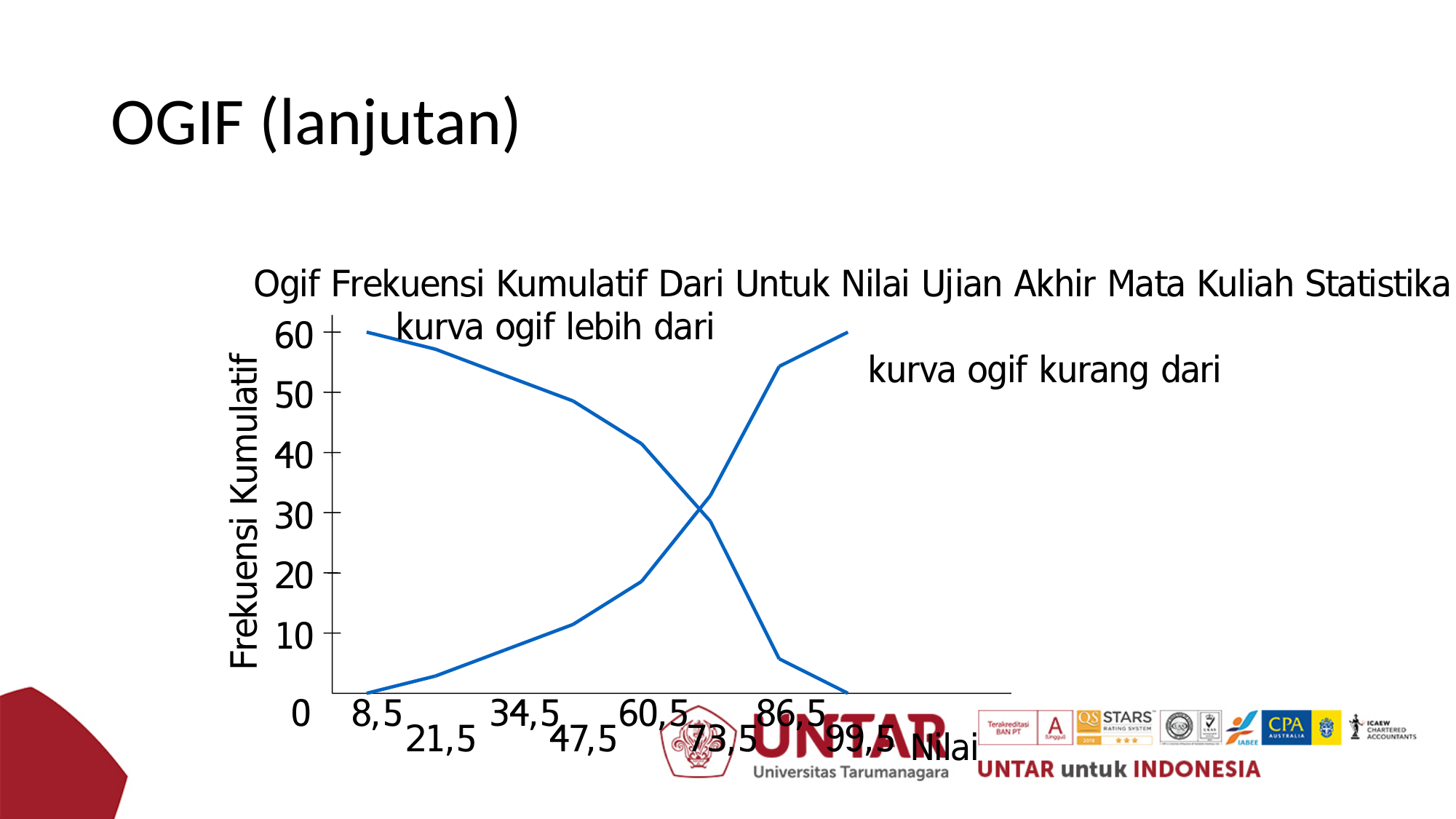

# OGIF (lanjutan)
Ogif Frekuensi Kumulatif Dari Untuk Nilai Ujian Akhir Mata Kuliah Statistika
kurva ogif lebih dari
60

kurva ogif kurang dari

50

40

Frekuensi Kumulatif
30

20

10

0
8,5
34,5
60,5
86,5

21,5
47,5
73,5
99,5
Nilai